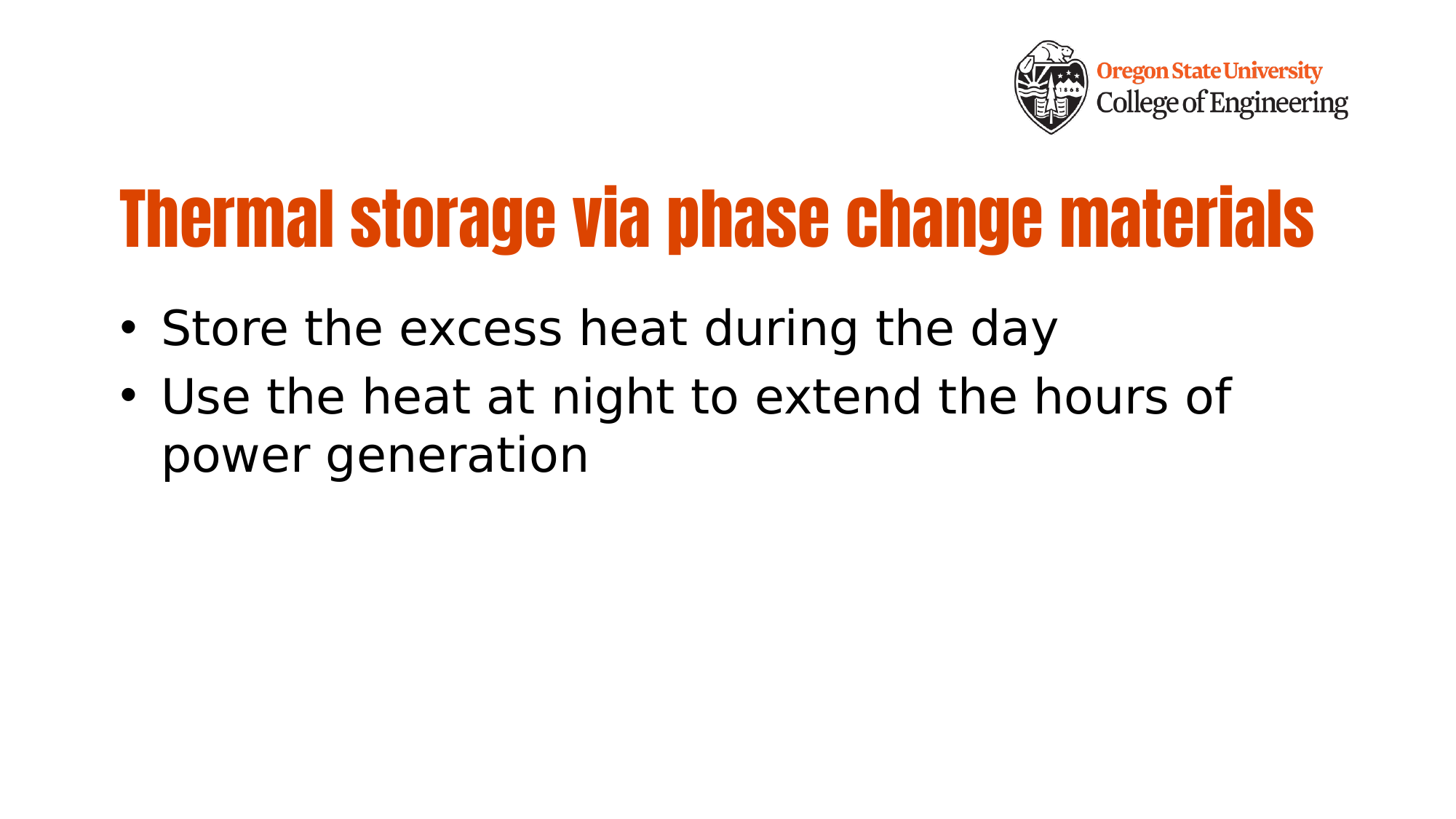

# Thermal storage via phase change materials
Store the excess heat during the day
Use the heat at night to extend the hours of power generation